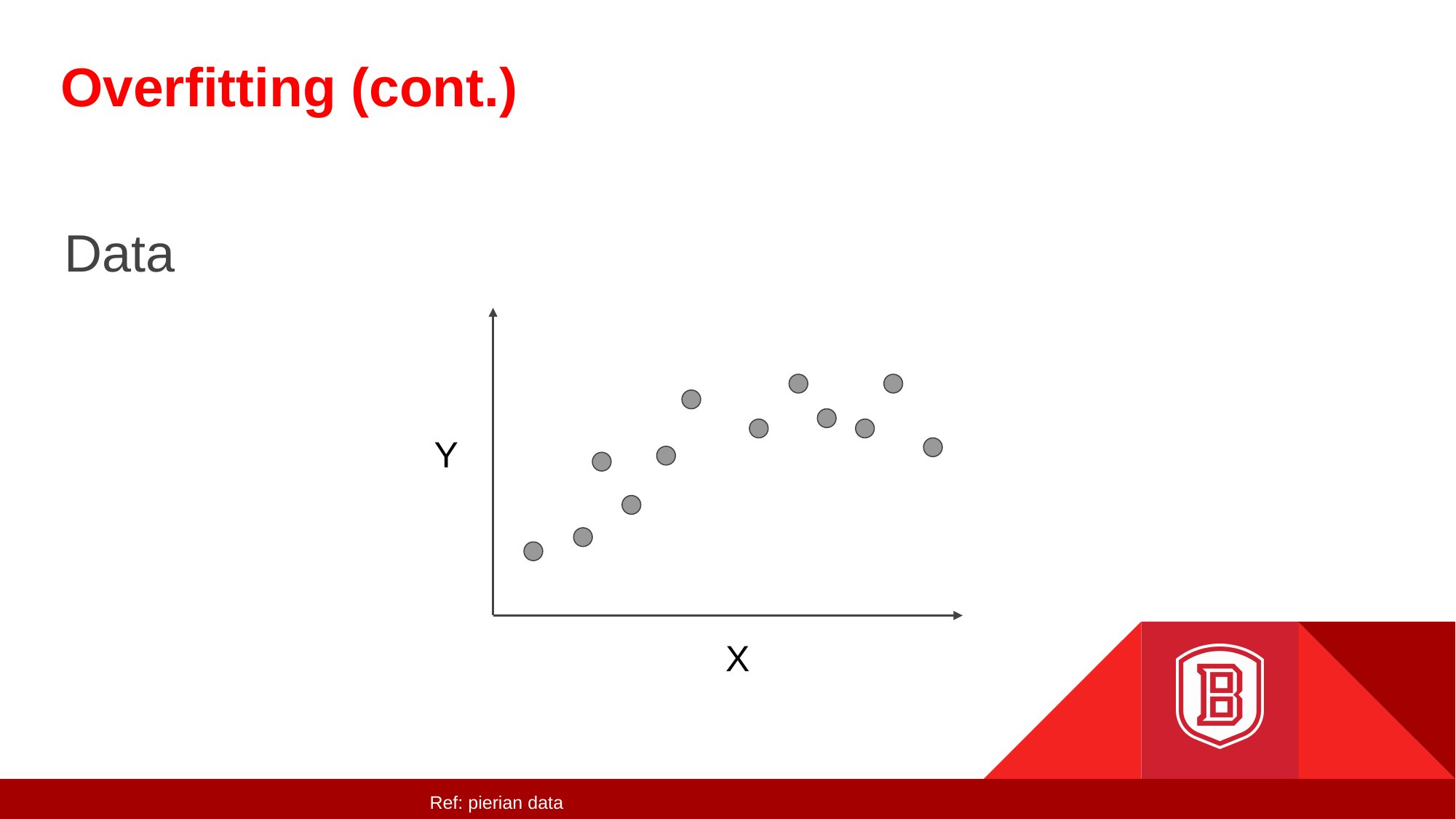

# Overfitting (cont.)
Data

Y

X
Ref: pierian data